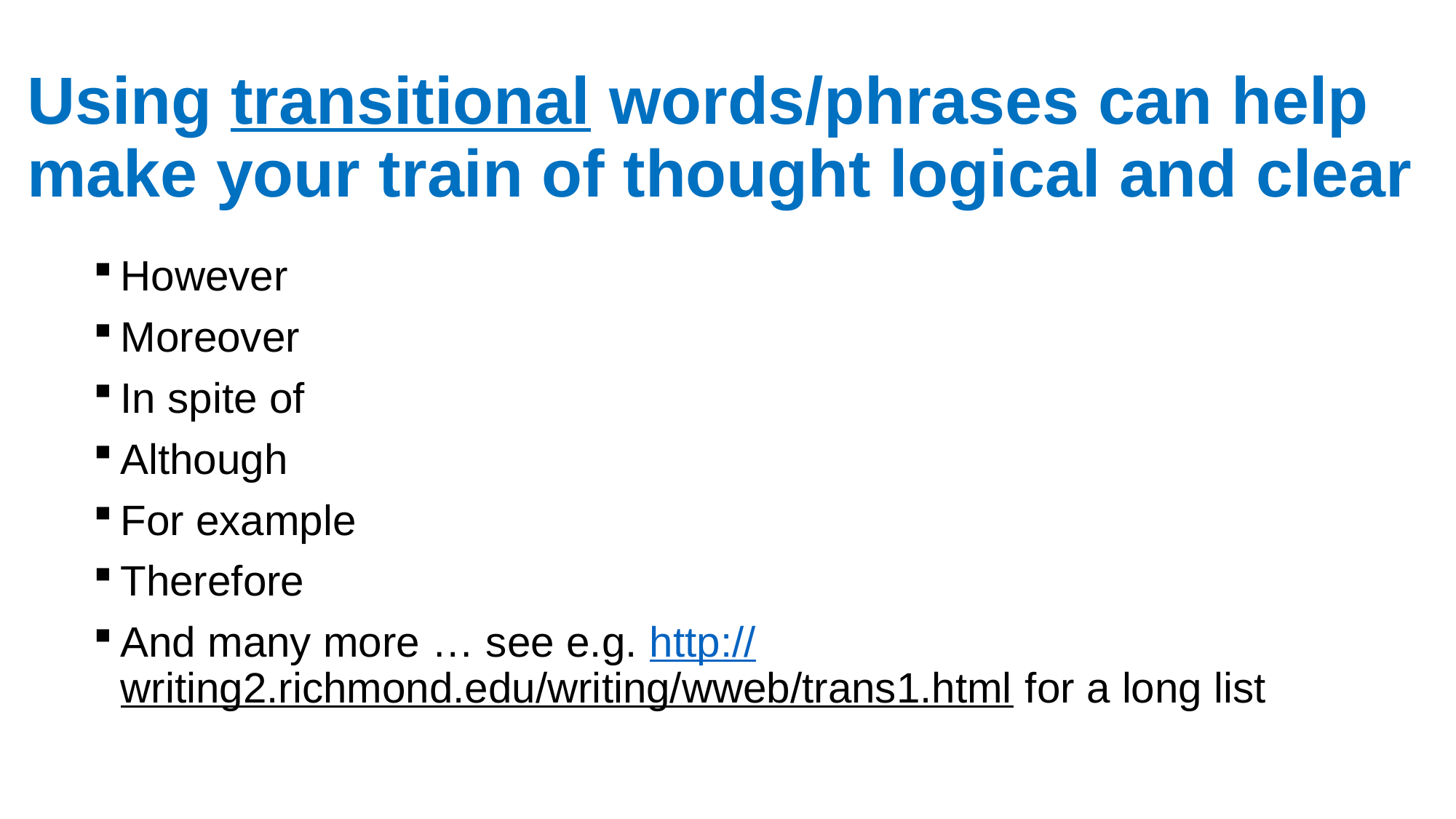

# Using transitional words/phrases can help make your train of thought logical and clear
However
Moreover
In spite of
Although
For example
Therefore
And many more … see e.g. http://writing2.richmond.edu/writing/wweb/trans1.html for a long list